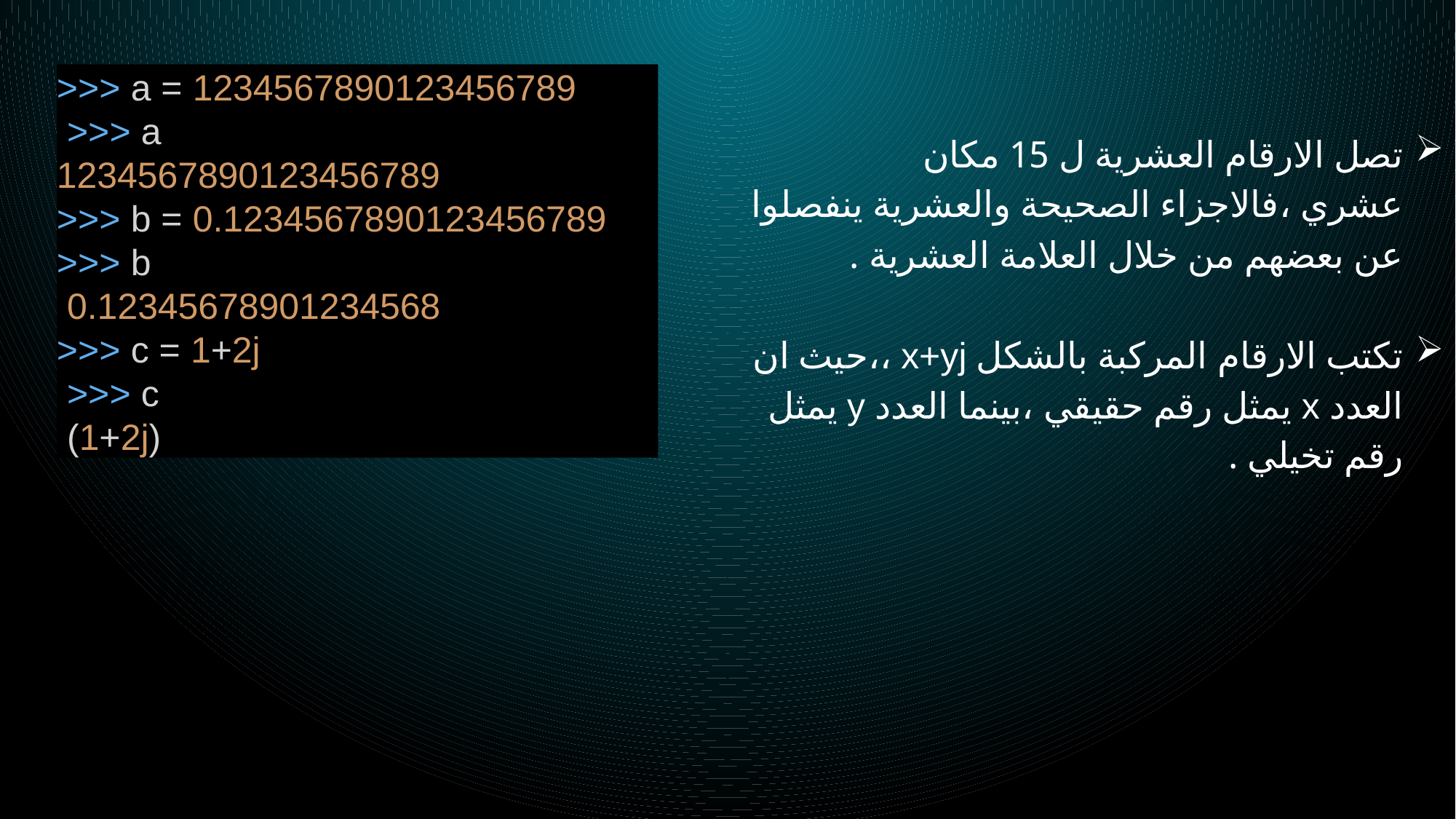

>>> a = 1234567890123456789
 >>> a
1234567890123456789
>>> b = 0.1234567890123456789
>>> b
 0.12345678901234568
>>> c = 1+2j
 >>> c
 (1+2j)

تصل الارقام العشرية ل 15 مكان عشري ،فالاجزاء الصحيحة والعشرية ينفصلوا عن بعضهم من خلال العلامة العشرية .

تكتب الارقام المركبة بالشكل x+yj ،،حيث ان العدد x يمثل رقم حقيقي ،بينما العدد y يمثل رقم تخيلي .